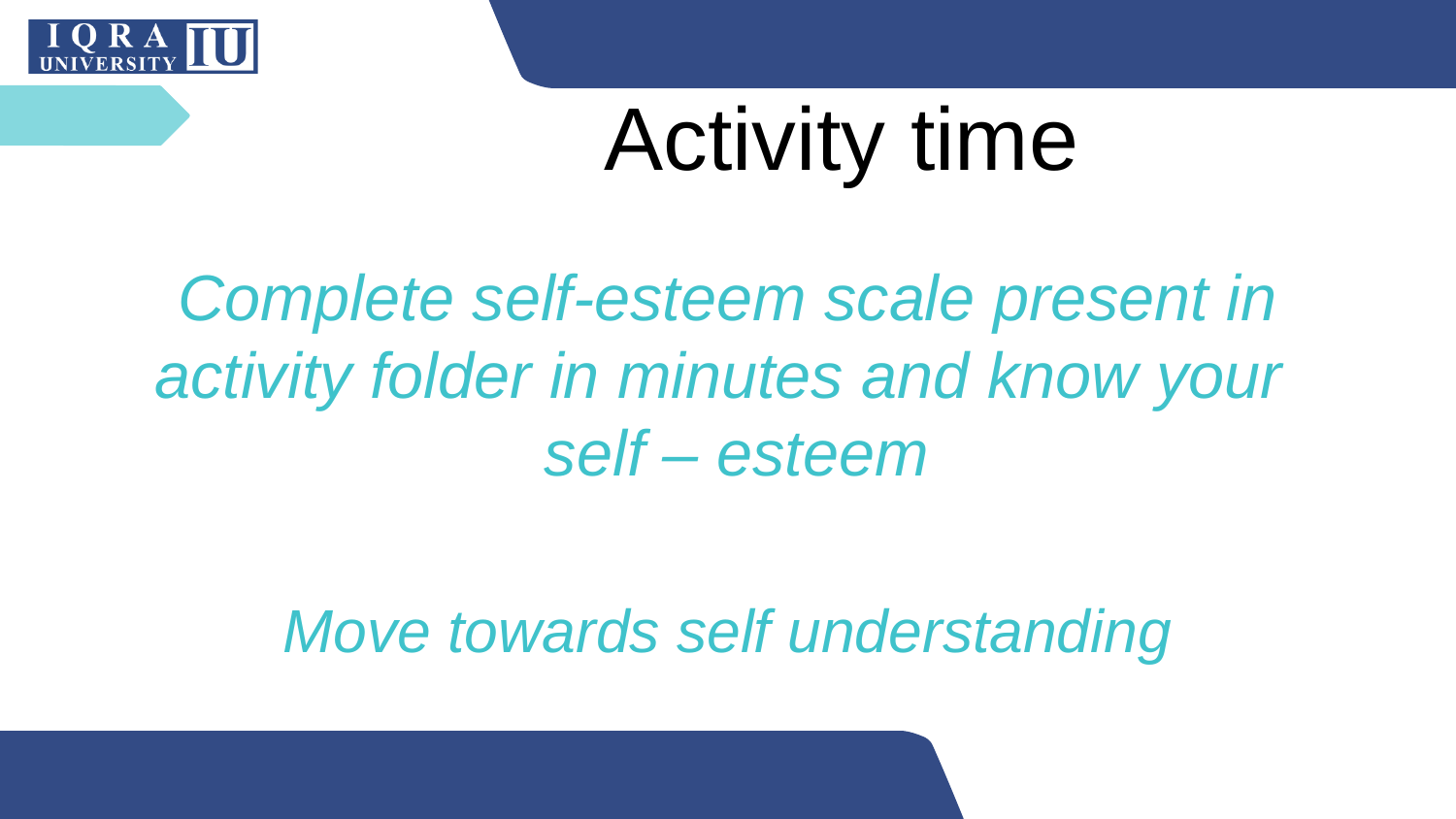

# Activity time
Complete self-esteem scale present in activity folder in minutes and know your   self – esteem

Move towards self understanding